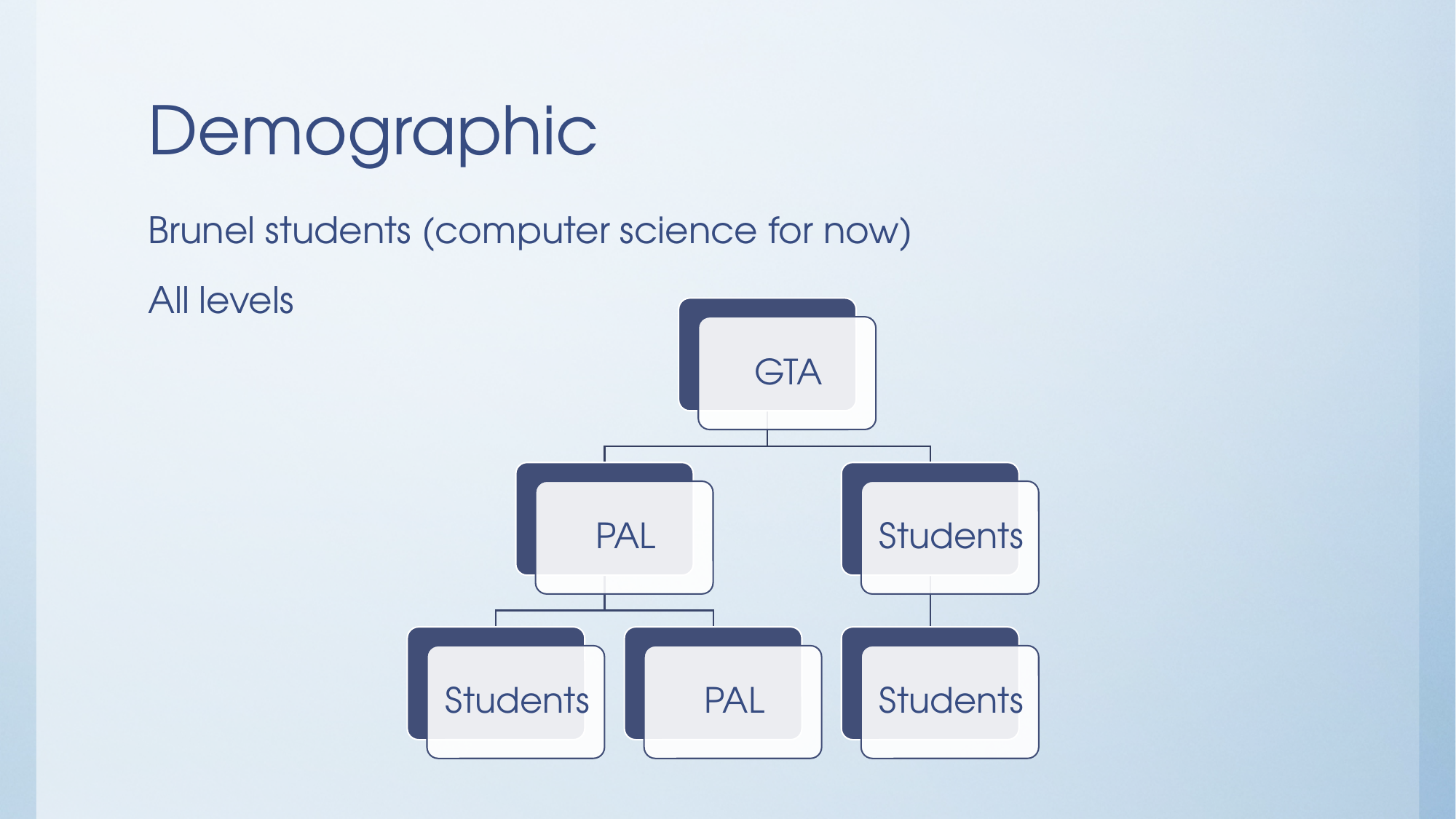

# Demographic
Brunel students (computer science for now)
All levels

GTA
PAL
Students
PAL
Students
Students